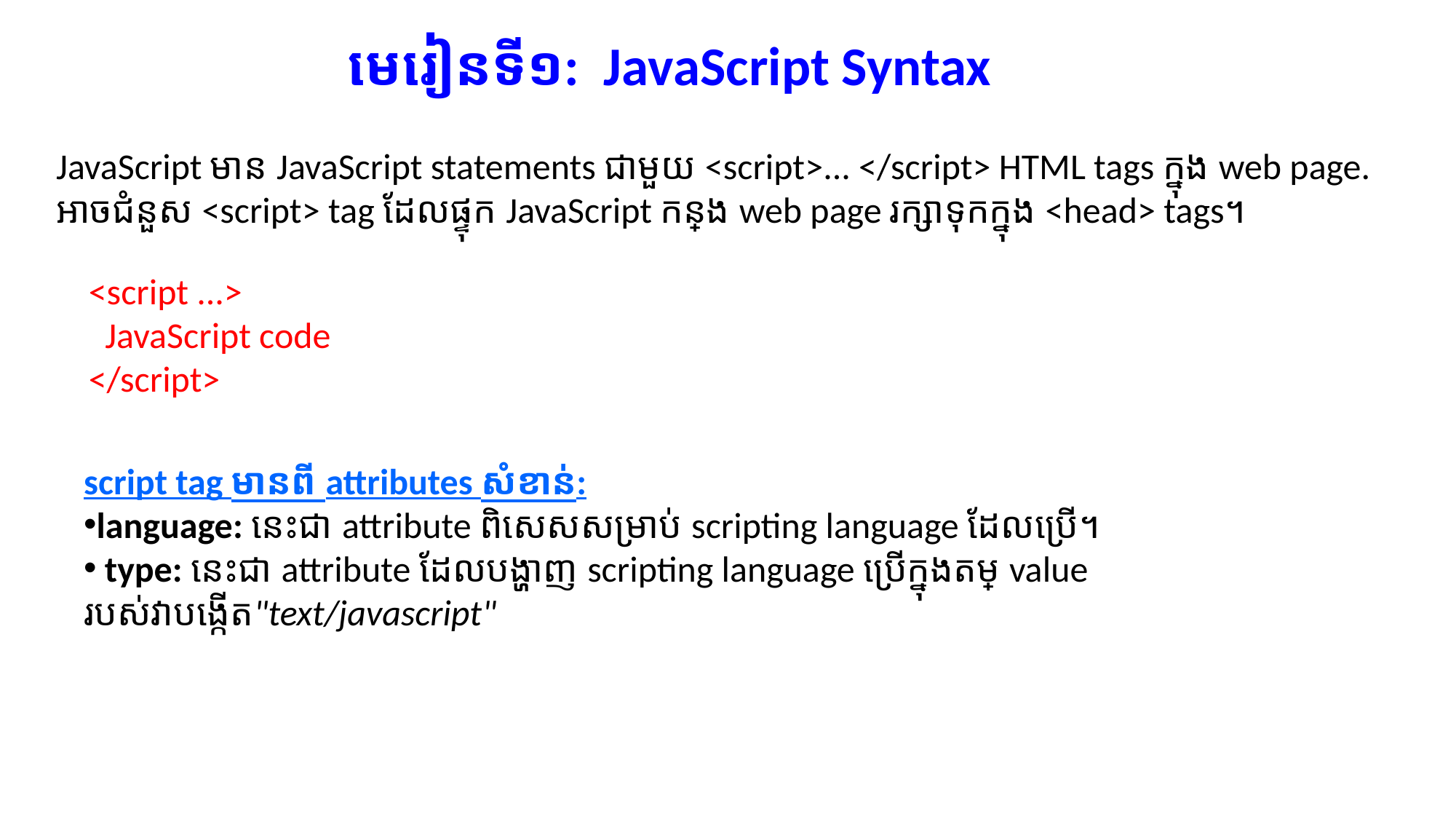

មេរៀនទី១:  JavaScript Syntax
JavaScript មាន JavaScript statements ជាមួយ <script>... </script> HTML tags ក្នុង web page.
អាចជំនួស <script> tag ដែលផ្ទុក JavaScript កន្លែង web page រក្សាទុកក្នុង <head> tags។
<script ...>
  JavaScript code
</script>
script tag មានពី attributes សំខាន់:
language: នេះជា attribute ពិសេសសម្រាប់ scripting language ដែលប្រើ។
 type: នេះជា attribute ដែលបង្ហាញ scripting language ប្រើក្នុងតម្លៃ value របស់វាបង្កើត"text/javascript"